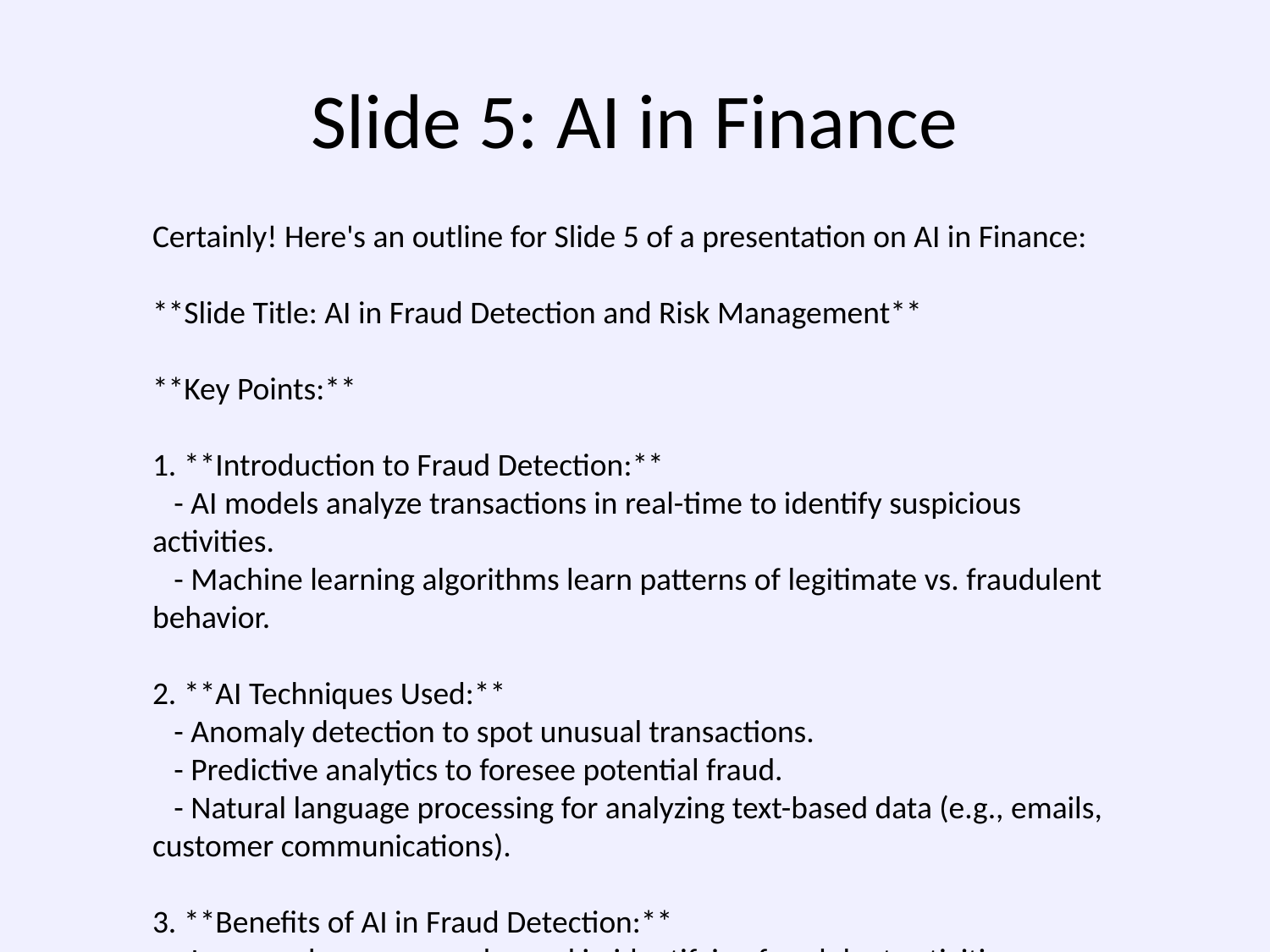

# Slide 5: AI in Finance
Certainly! Here's an outline for Slide 5 of a presentation on AI in Finance:

**Slide Title: AI in Fraud Detection and Risk Management**

**Key Points:**

1. **Introduction to Fraud Detection:**
   - AI models analyze transactions in real-time to identify suspicious activities.
   - Machine learning algorithms learn patterns of legitimate vs. fraudulent behavior.

2. **AI Techniques Used:**
   - Anomaly detection to spot unusual transactions.
   - Predictive analytics to foresee potential fraud.
   - Natural language processing for analyzing text-based data (e.g., emails, customer communications).

3. **Benefits of AI in Fraud Detection:**
   - Increased accuracy and speed in identifying fraudulent activities.
   - Reduction of false positives, minimizing disruption for legitimate customers.
   - Continuous learning and adaptation to new fraud tactics.

4. **Risk Management:**
   - AI models predict creditworthiness and financial stability within seconds.
   - Stress testing through simulations and scenario analysis.
   - Portfolio risk management enhanced by AI's ability to process and analyze large datasets.

5. **Case Studies/Examples:**
   - [Company A]: Successfully reduced fraud losses by X% using AI.
   - [Company B]: Improved risk assessment efficiency by XX% with AI-driven analytics.

6. **Challenges and Considerations:**
   - Data privacy and ethical considerations.
   - The necessity for regular model updates to handle new fraud tactics.
   - Balancing automated decisions with human expertise.

7. **Conclusion:**
   - AI is transforming fraud detection and risk management in finance.
   - Continued development and integration are essential for staying ahead of threats.

**Visual Elements:**
- Graphs displaying reduction in fraud rates due to AI.
- Diagram showing how AI integrates into existing systems for fraud detection.
- Flowchart of the risk management process enhanced by AI.

Consider complementing these points with visuals or graphs to enhance engagement and understanding.